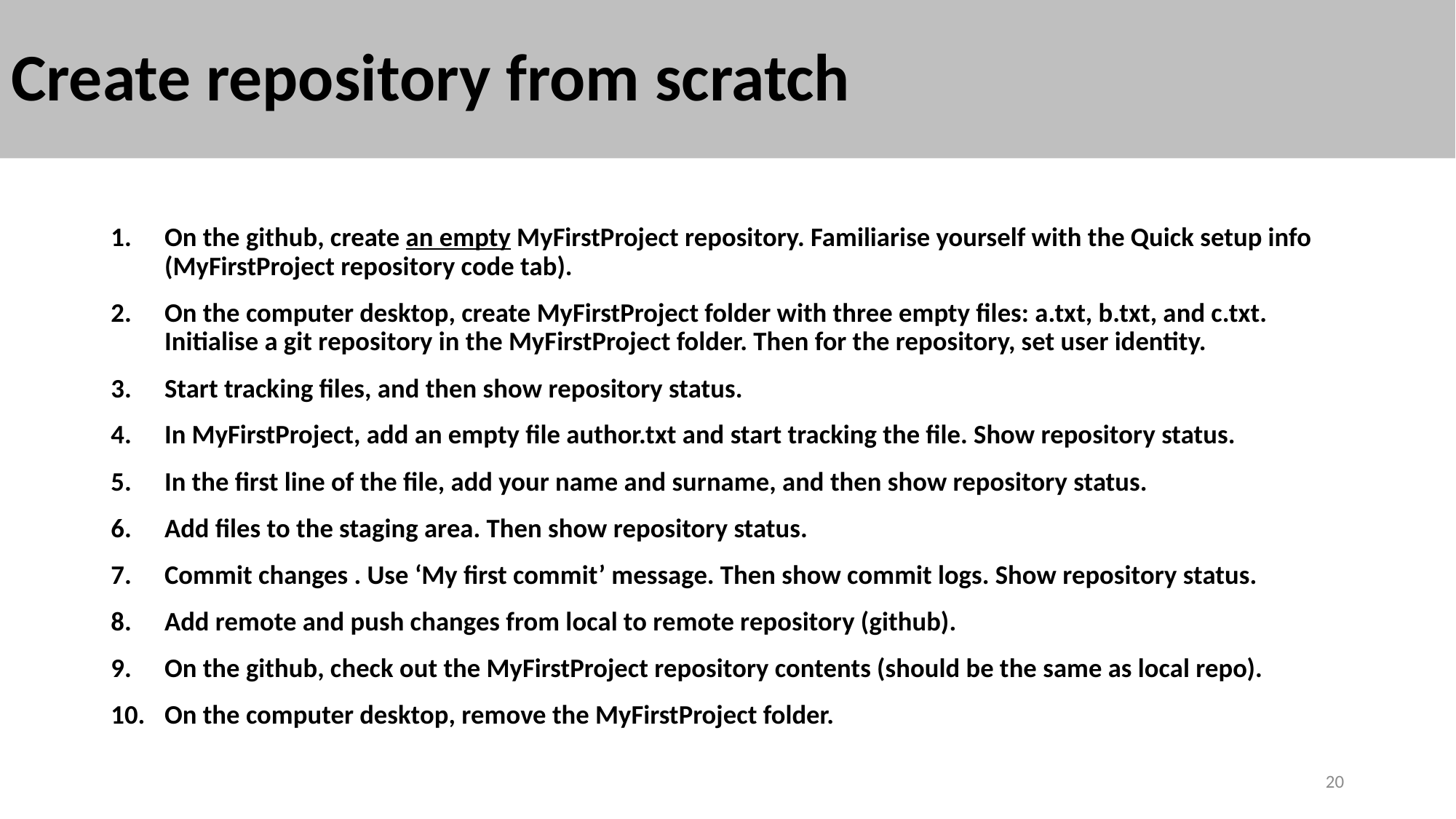

# Create repository from scratch
On the github, create an empty MyFirstProject repository. Familiarise yourself with the Quick setup info (MyFirstProject repository code tab).
On the computer desktop, create MyFirstProject folder with three empty files: a.txt, b.txt, and c.txt. Initialise a git repository in the MyFirstProject folder. Then for the repository, set user identity.
Start tracking files, and then show repository status.
In MyFirstProject, add an empty file author.txt and start tracking the file. Show repository status.
In the first line of the file, add your name and surname, and then show repository status.
Add files to the staging area. Then show repository status.
Commit changes . Use ‘My first commit’ message. Then show commit logs. Show repository status.
Add remote and push changes from local to remote repository (github).
On the github, check out the MyFirstProject repository contents (should be the same as local repo).
On the computer desktop, remove the MyFirstProject folder.

20